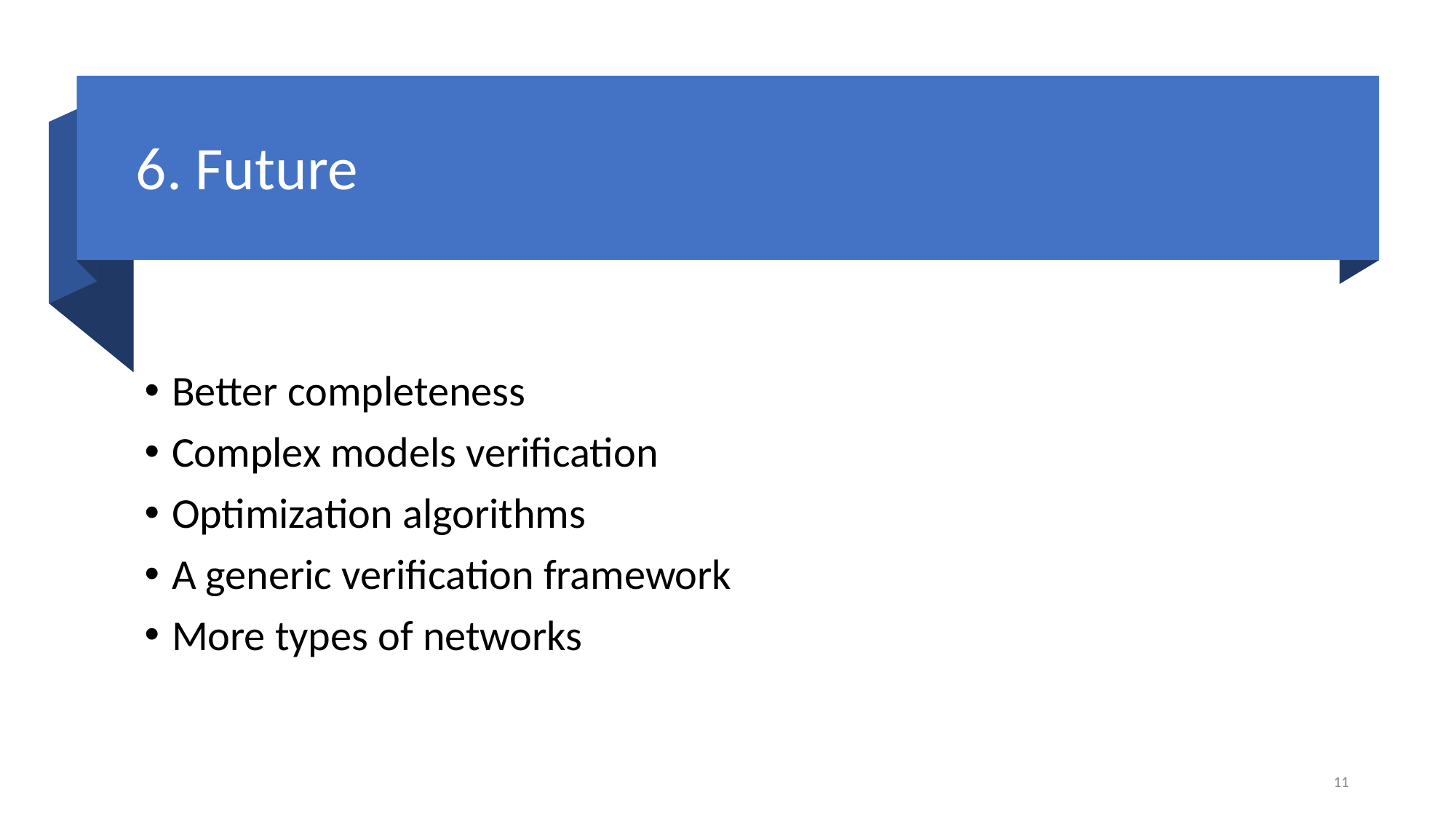

# 6. Future
Better completeness
Complex models verification
Optimization algorithms
A generic verification framework
More types of networks
11